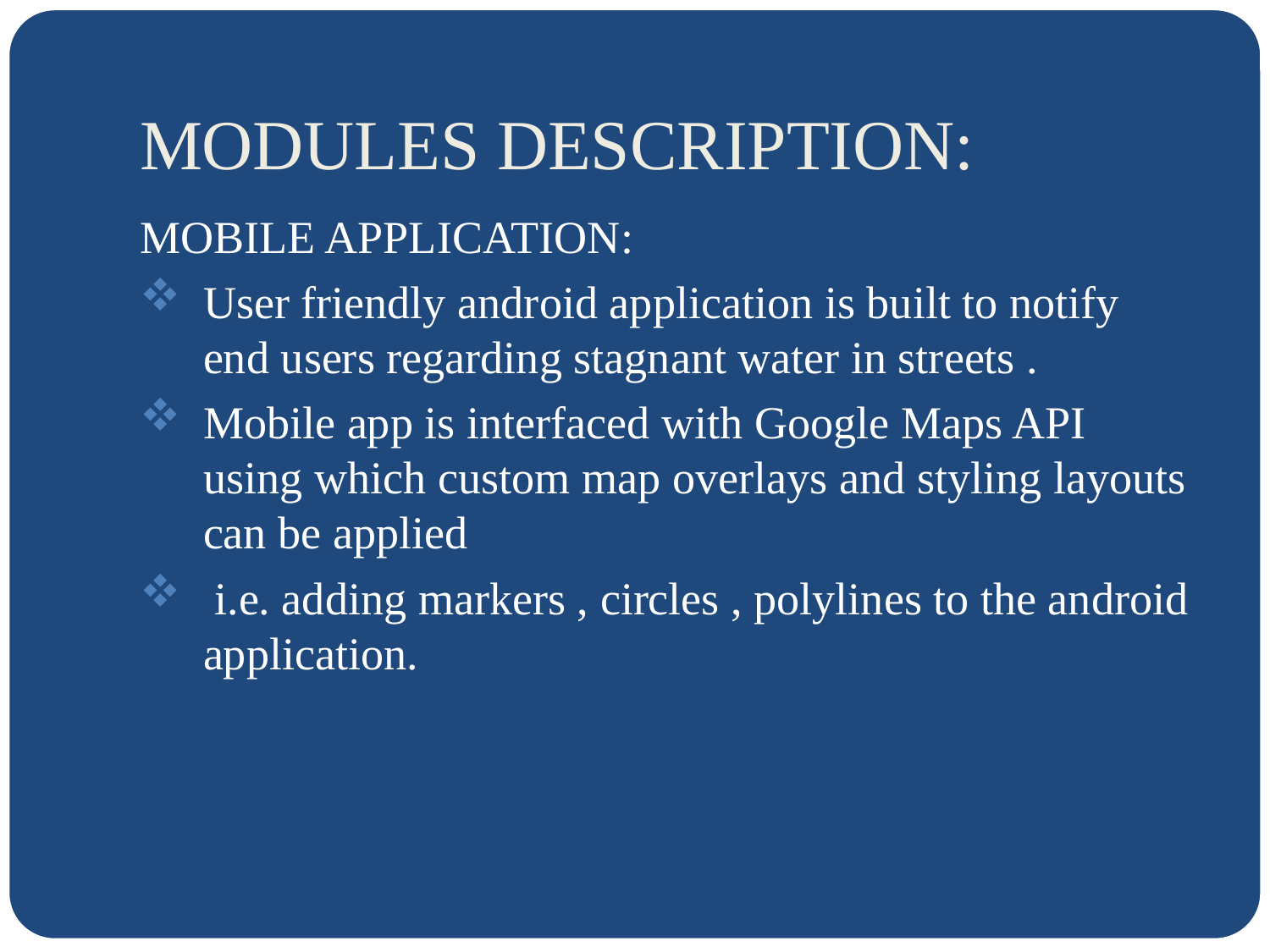

# MODULES DESCRIPTION:
MOBILE APPLICATION:
User friendly android application is built to notify end users regarding stagnant water in streets .
Mobile app is interfaced with Google Maps API using which custom map overlays and styling layouts can be applied
 i.e. adding markers , circles , polylines to the android application.